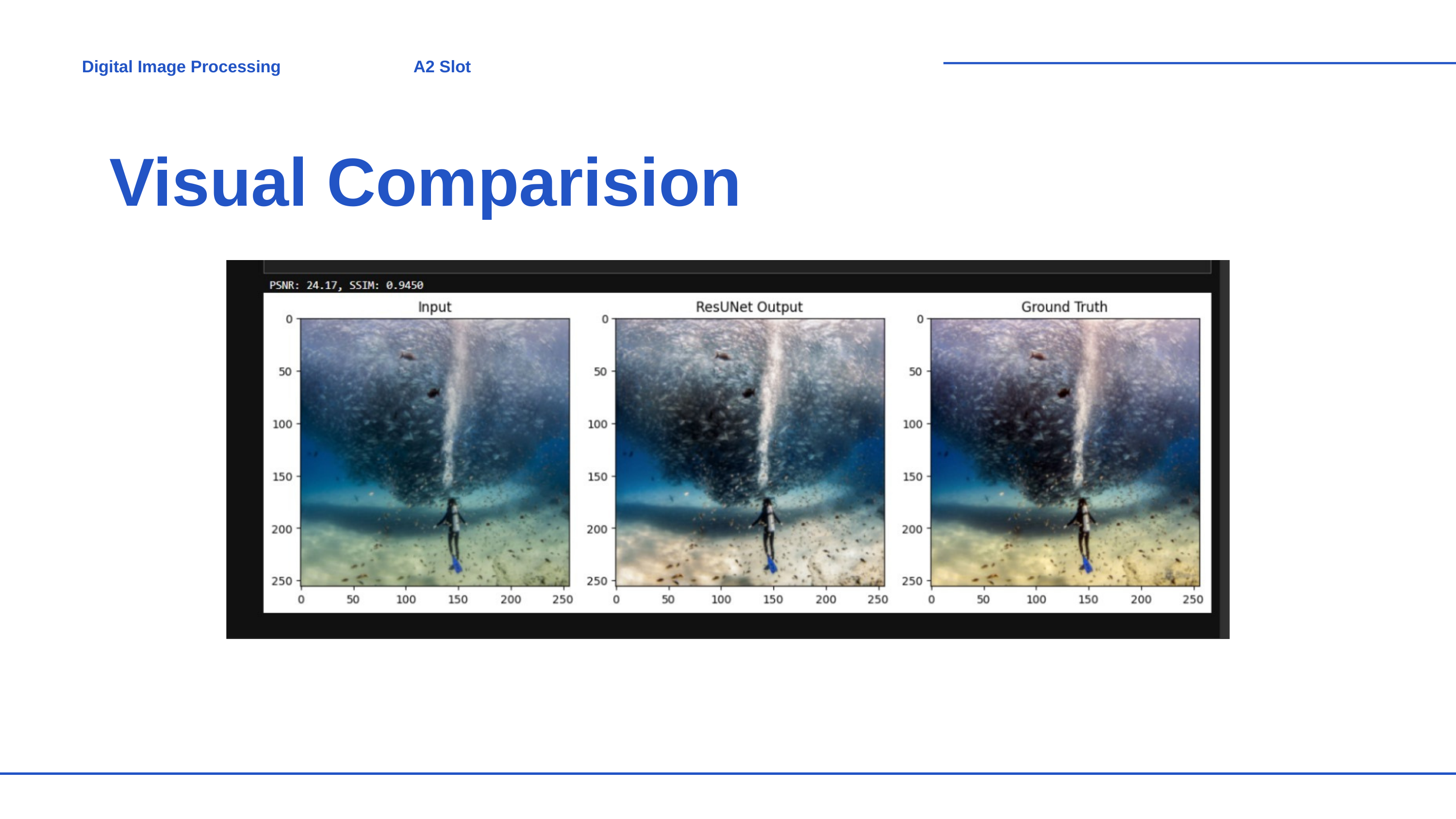

Digital Image Processing
A2 Slot

Visual Comparision